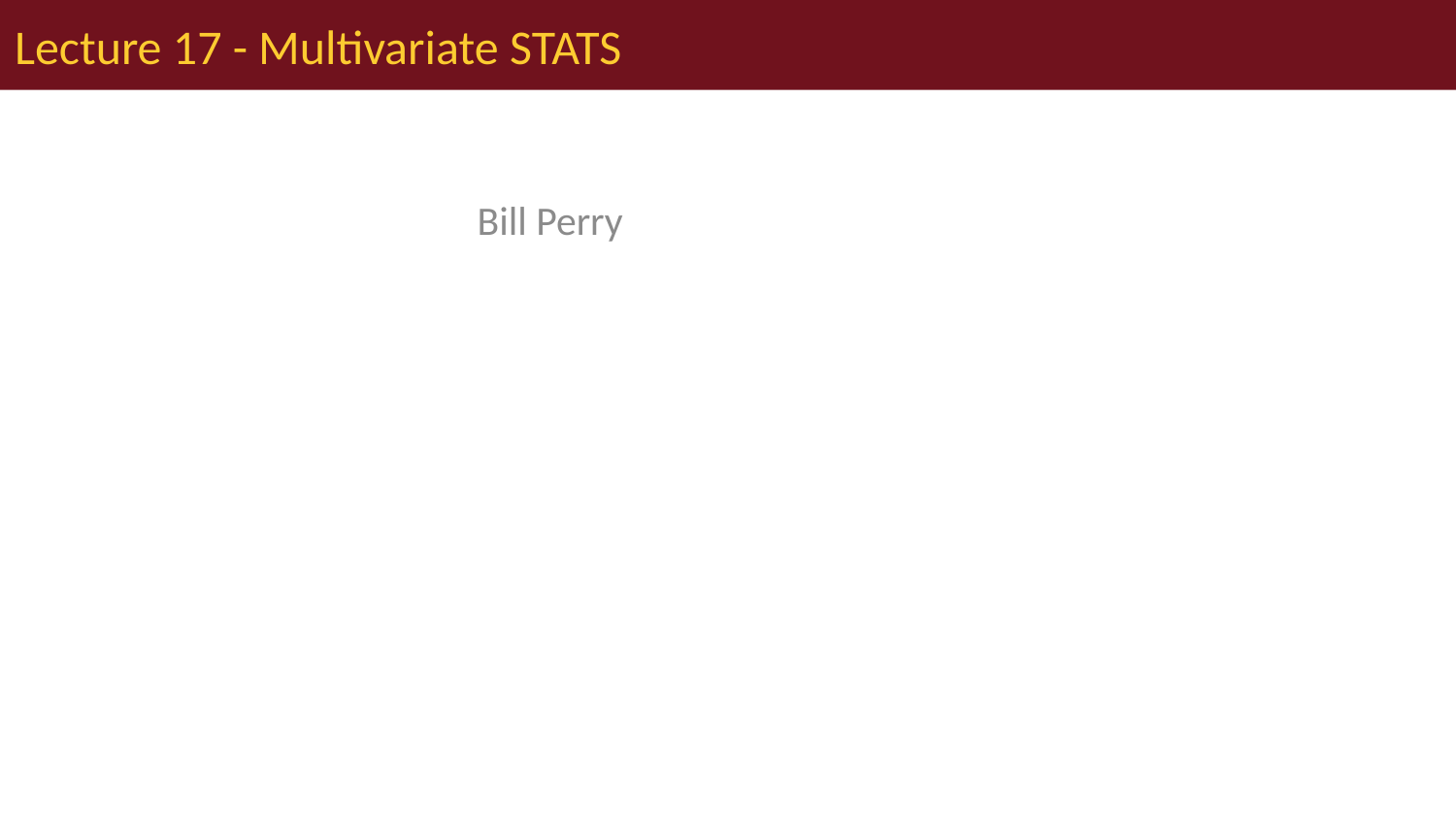

# Lecture 17 - Multivariate STATS
Bill Perry